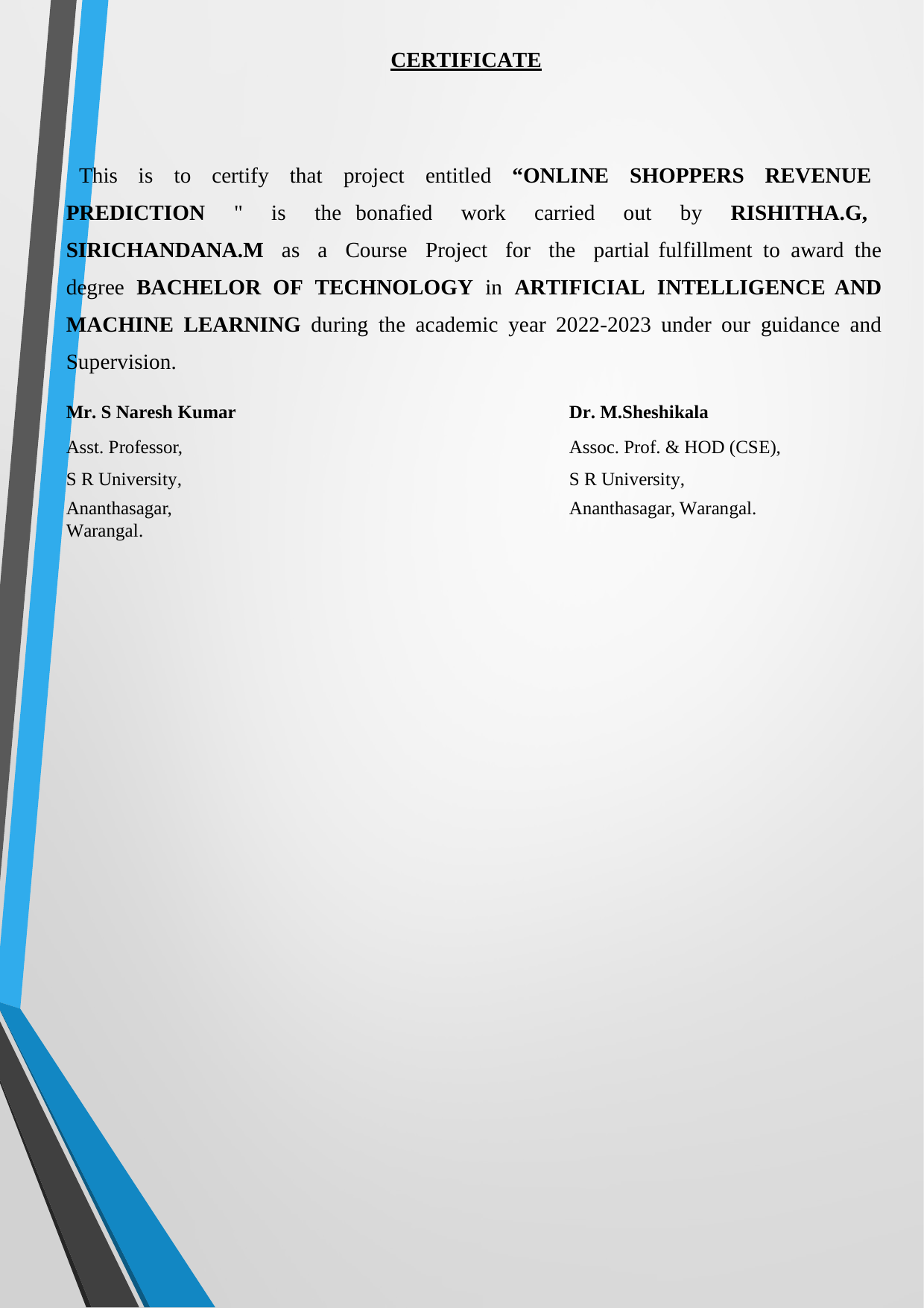

CERTIFICATE
This  is  to  certify  that  project  entitled  “ONLINE  SHOPPERS  REVENUE  PREDICTION  "  is  the bonafied  work  carried  out  by  RISHITHA.G,  SIRICHANDANA.M  as  a  Course  Project  for  the  partial fulfillment to award the degree BACHELOR OF TECHNOLOGY in ARTIFICIAL INTELLIGENCE AND MACHINE LEARNING during the academic year 2022-2023 under our guidance and Supervision.
Mr. S Naresh Kumar
Asst. Professor, S R University,
Ananthasagar, Warangal.
Dr. M.Sheshikala
Assoc. Prof. & HOD (CSE), S R University,
Ananthasagar, Warangal.